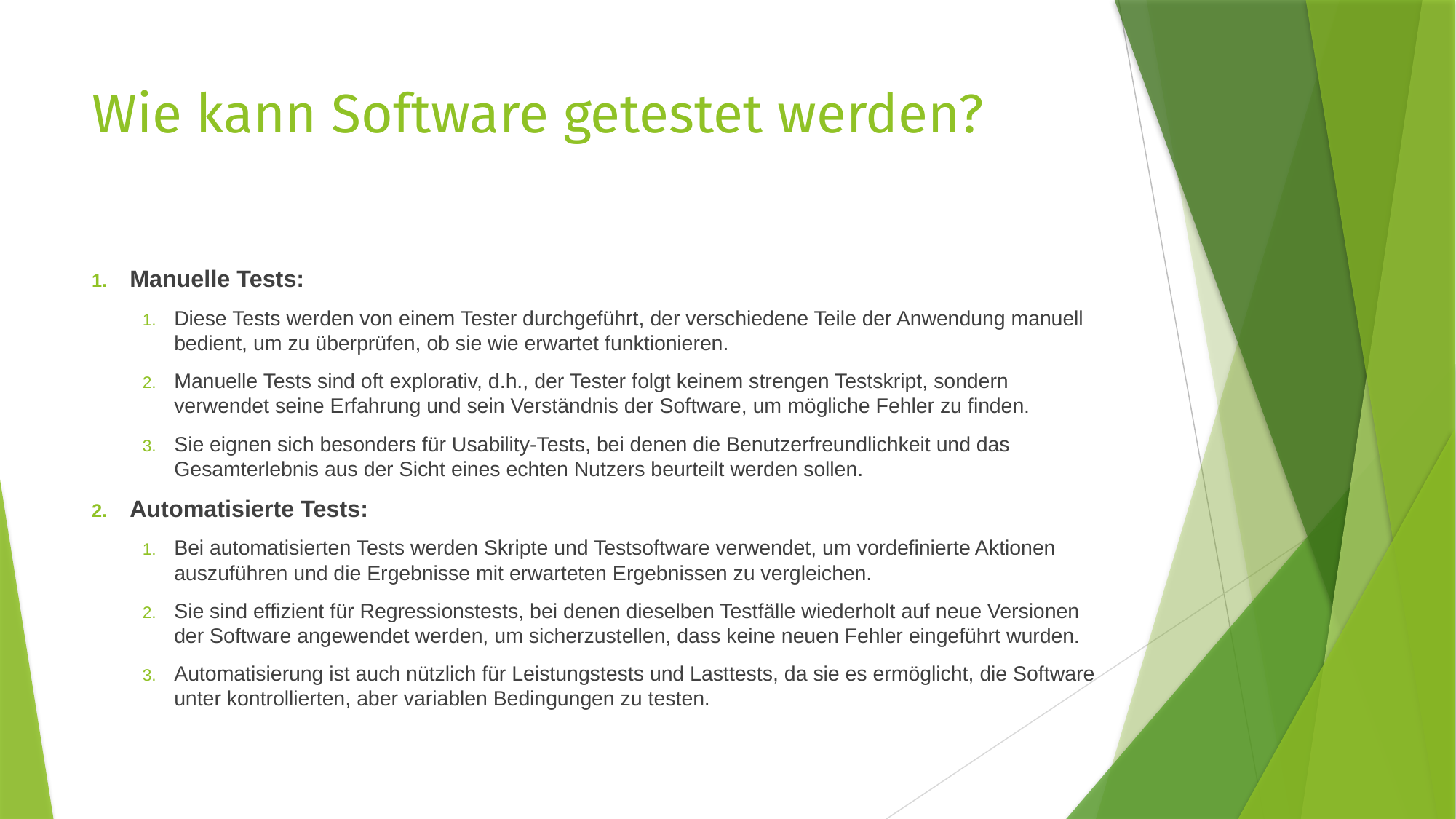

# Wie kann Software getestet werden?
Manuelle Tests:
Diese Tests werden von einem Tester durchgeführt, der verschiedene Teile der Anwendung manuell bedient, um zu überprüfen, ob sie wie erwartet funktionieren.
Manuelle Tests sind oft explorativ, d.h., der Tester folgt keinem strengen Testskript, sondern verwendet seine Erfahrung und sein Verständnis der Software, um mögliche Fehler zu finden.
Sie eignen sich besonders für Usability-Tests, bei denen die Benutzerfreundlichkeit und das Gesamterlebnis aus der Sicht eines echten Nutzers beurteilt werden sollen.
Automatisierte Tests:
Bei automatisierten Tests werden Skripte und Testsoftware verwendet, um vordefinierte Aktionen auszuführen und die Ergebnisse mit erwarteten Ergebnissen zu vergleichen.
Sie sind effizient für Regressionstests, bei denen dieselben Testfälle wiederholt auf neue Versionen der Software angewendet werden, um sicherzustellen, dass keine neuen Fehler eingeführt wurden.
Automatisierung ist auch nützlich für Leistungstests und Lasttests, da sie es ermöglicht, die Software unter kontrollierten, aber variablen Bedingungen zu testen.